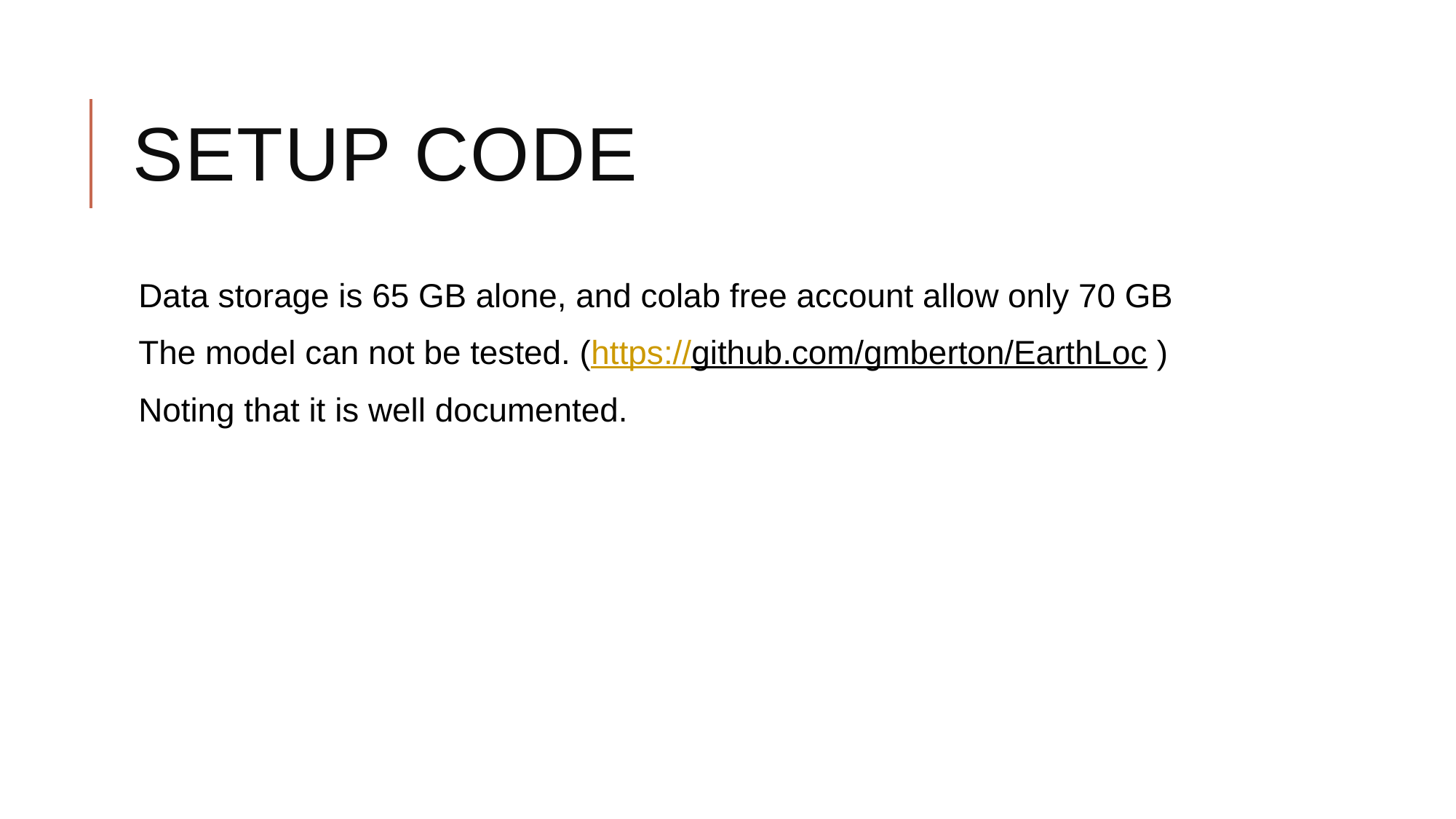

# Setup Code
Data storage is 65 GB alone, and colab free account allow only 70 GB
The model can not be tested. (https://github.com/gmberton/EarthLoc )
Noting that it is well documented.